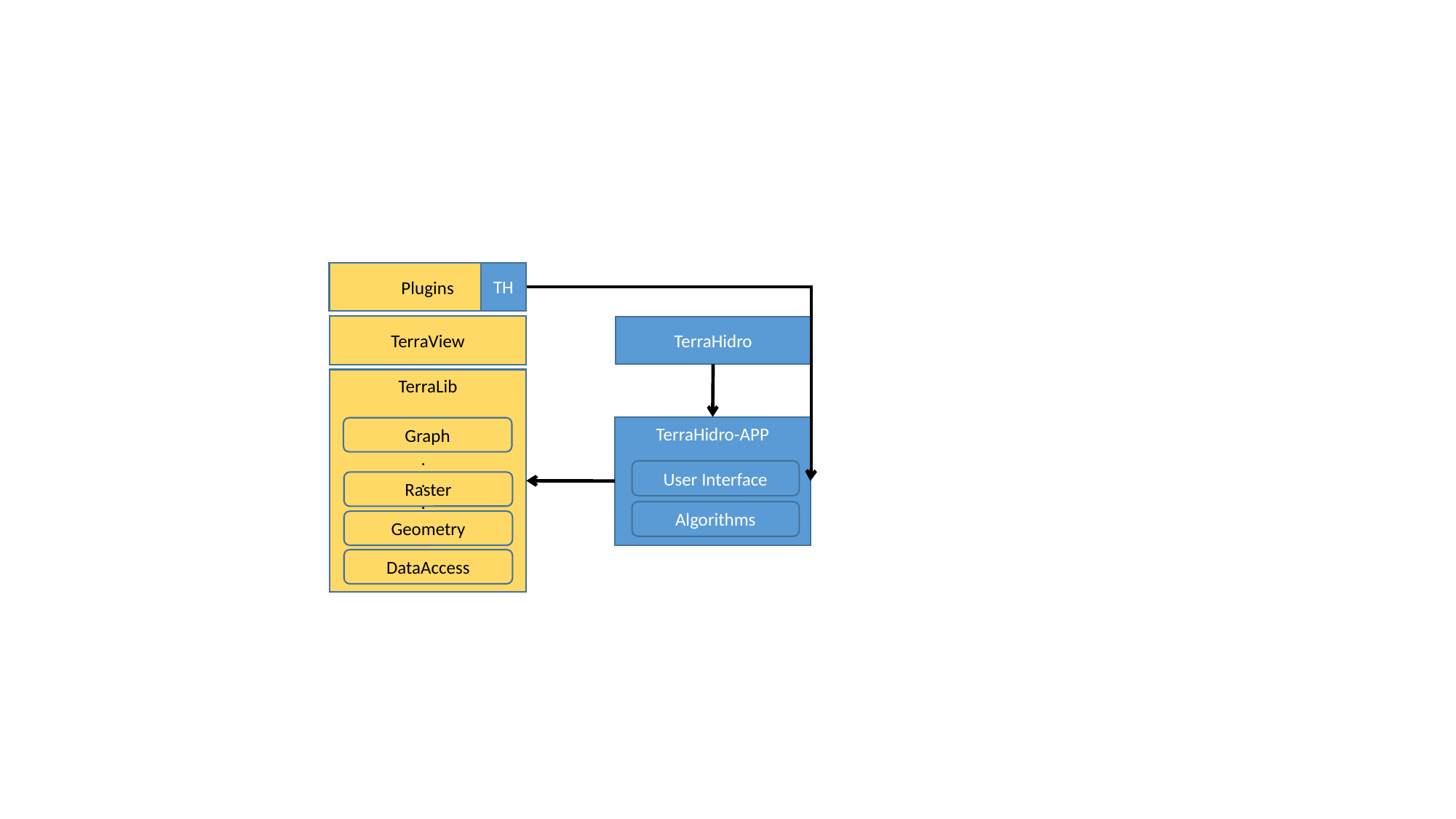

TH
Plugins
TerraView
TerraHidro
TerraLib
TerraHidro-APP
Graph
...
User Interface
Raster
Algorithms
Geometry
DataAccess